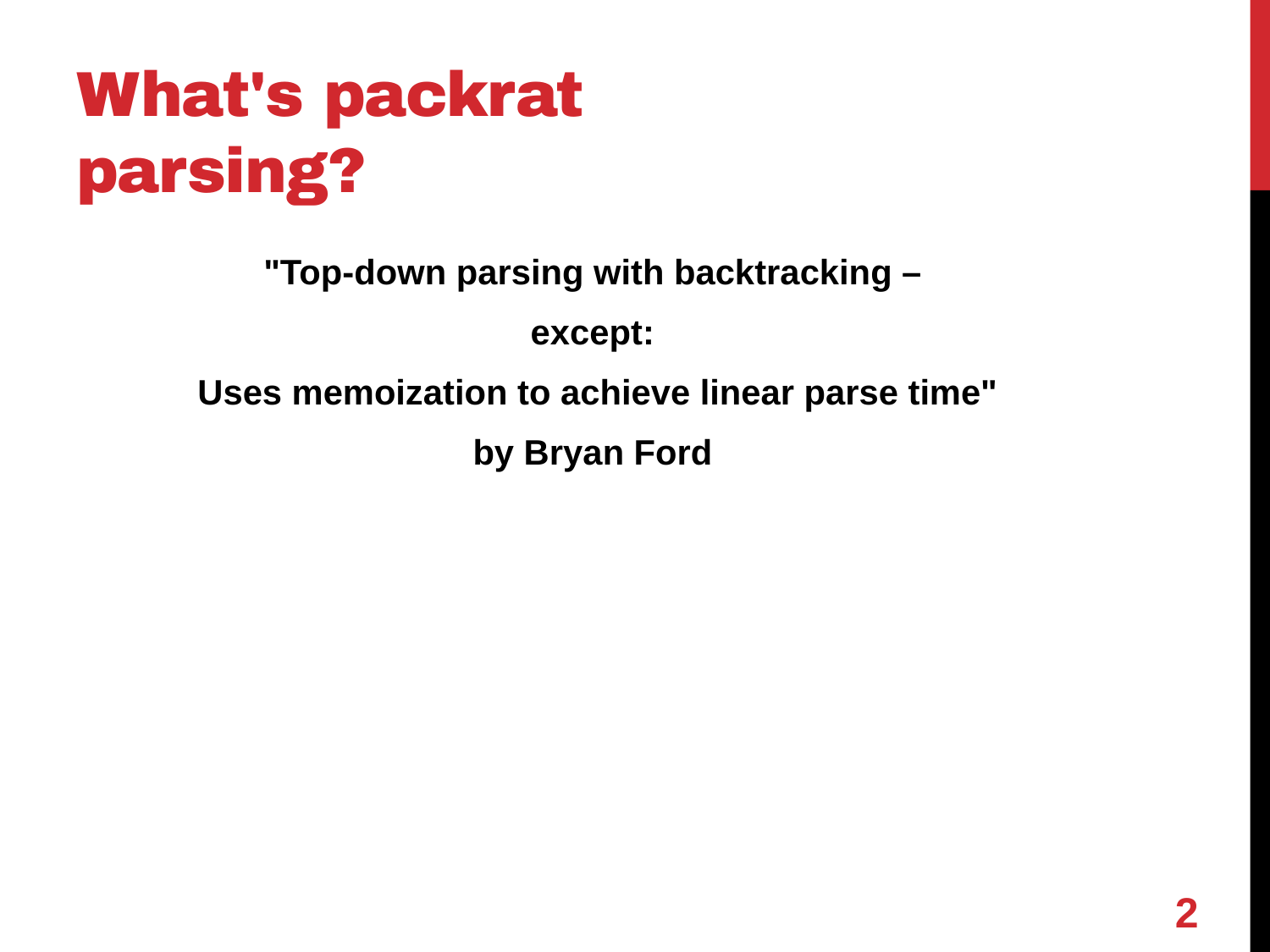

# What's packrat parsing?
"Top-down parsing with backtracking –
except:
 Uses memoization to achieve linear parse time"
by Bryan Ford
2